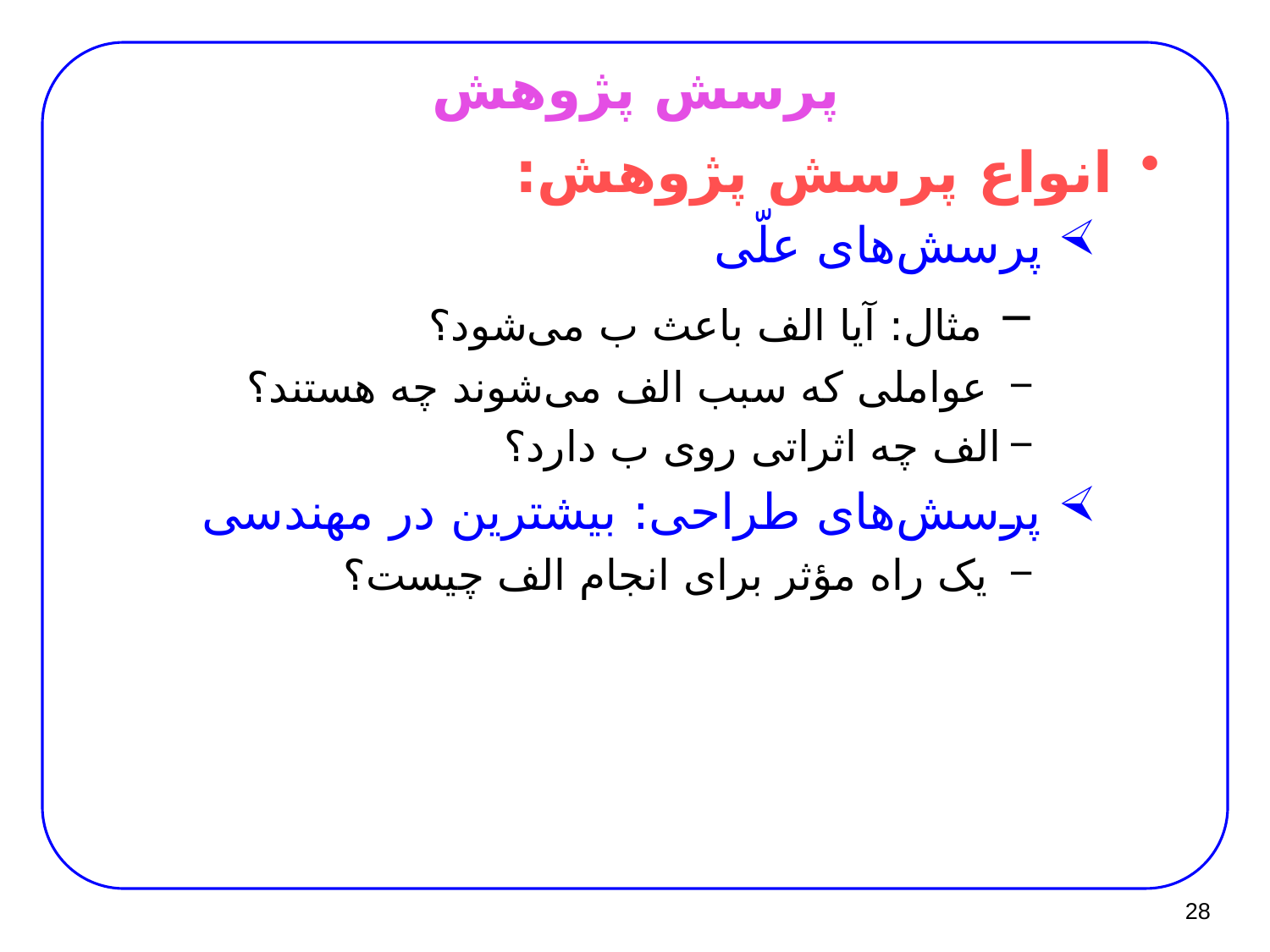

# پرسش پژوهش
انواع پرسش پژوهش:
 پرسش‌های علّی
 مثال: آیا الف باعث ب می‌شود؟
 عواملی که سبب الف می‌شوند چه هستند؟
الف چه اثراتی روی ب دارد؟
 پرسش‌های طراحی: بیشترین در مهندسی
 یک راه مؤثر برای انجام الف چیست؟
28